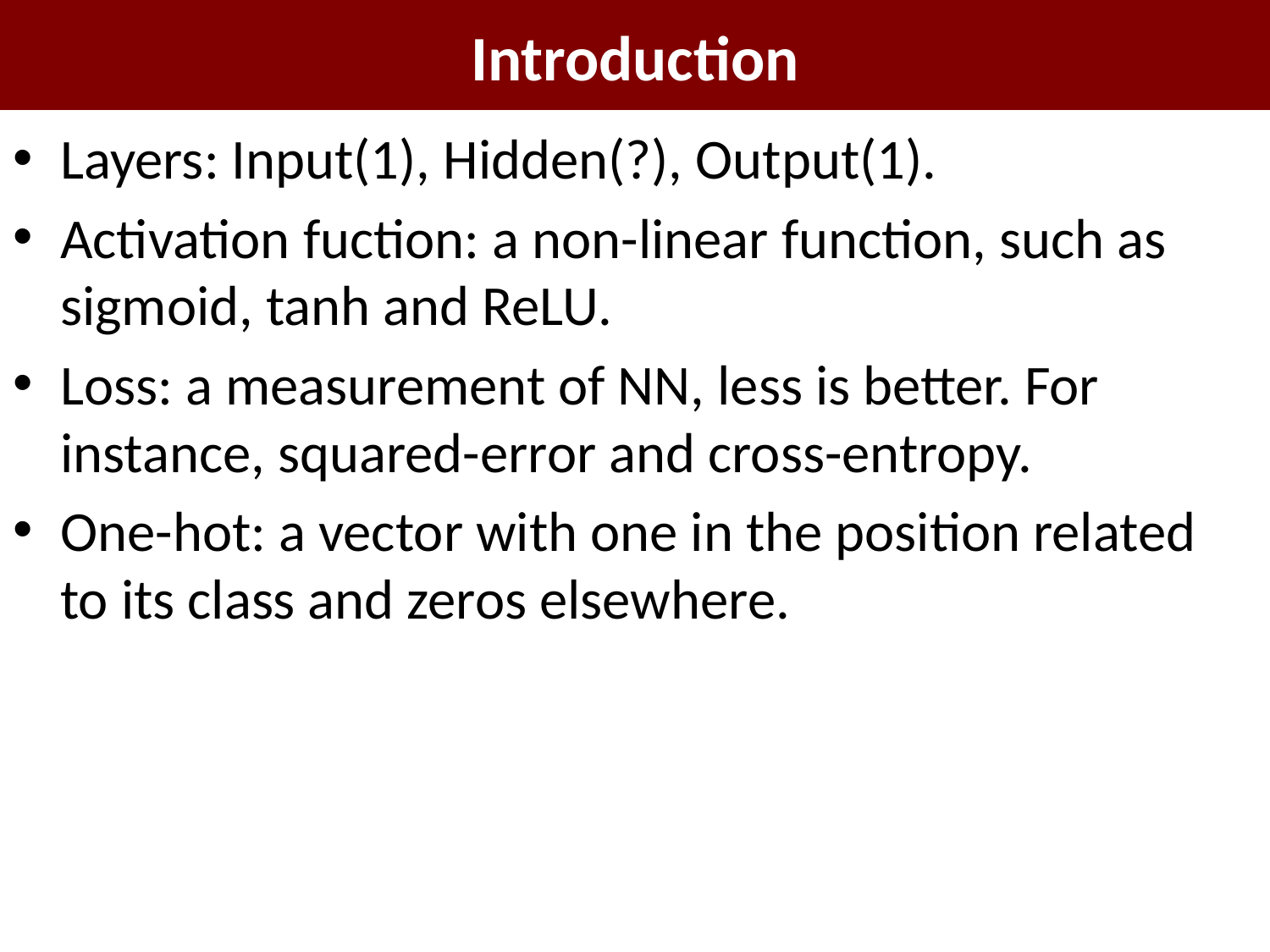

# Introduction
Layers: Input(1), Hidden(?), Output(1).
Activation fuction: a non-linear function, such as sigmoid, tanh and ReLU.
Loss: a measurement of NN, less is better. For instance, squared-error and cross-entropy.
One-hot: a vector with one in the position related to its class and zeros elsewhere.